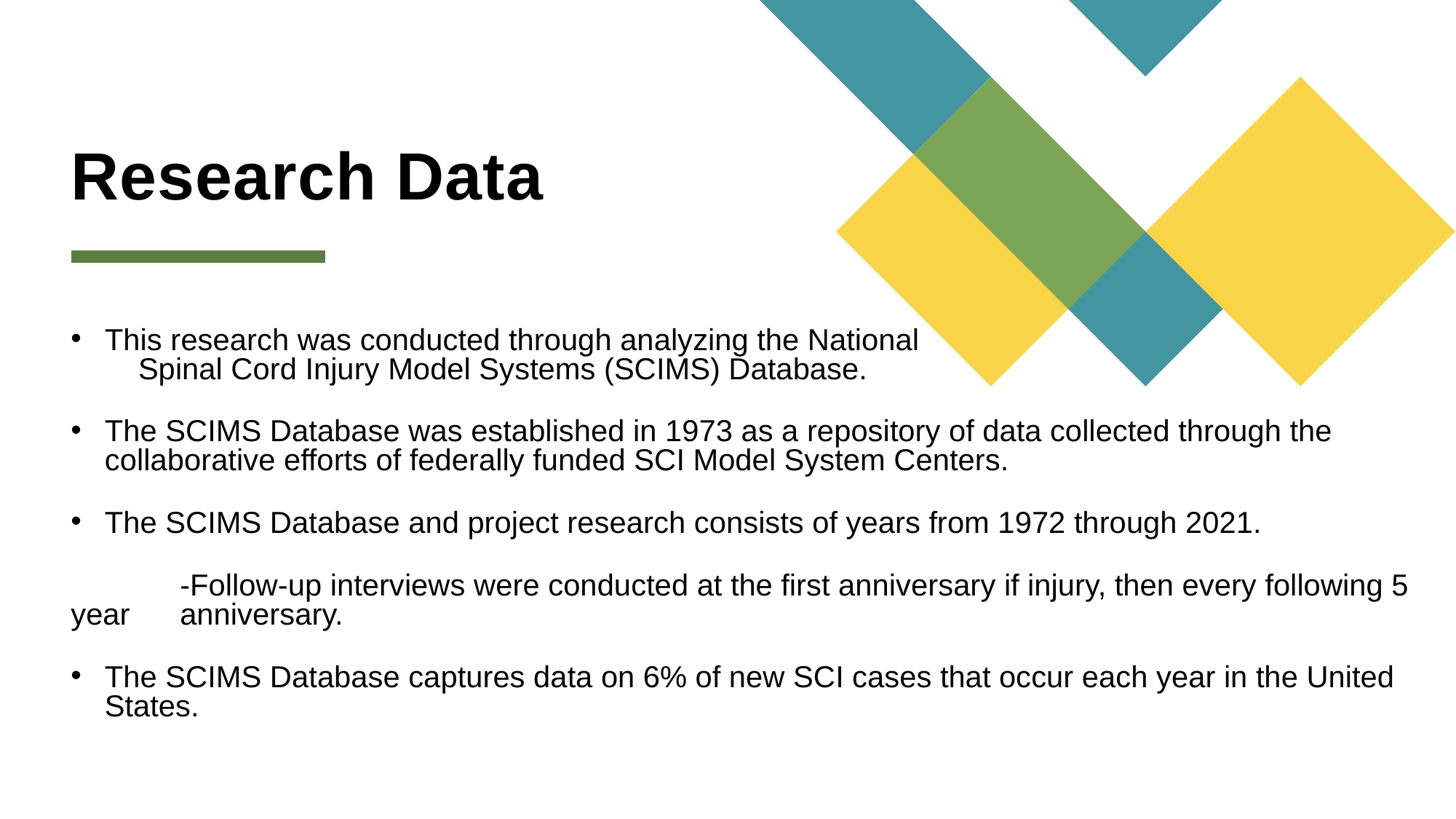

# Research Data
This research was conducted through analyzing the National                                                                Spinal Cord Injury Model Systems (SCIMS) Database.
The SCIMS Database was established in 1973 as a repository of data collected through the collaborative efforts of federally funded SCI Model System Centers.
The SCIMS Database and project research consists of years from 1972 through 2021.
	-Follow-up interviews were conducted at the first anniversary if injury, then every following 5 year 	anniversary.
The SCIMS Database captures data on 6% of new SCI cases that occur each year in the United States.